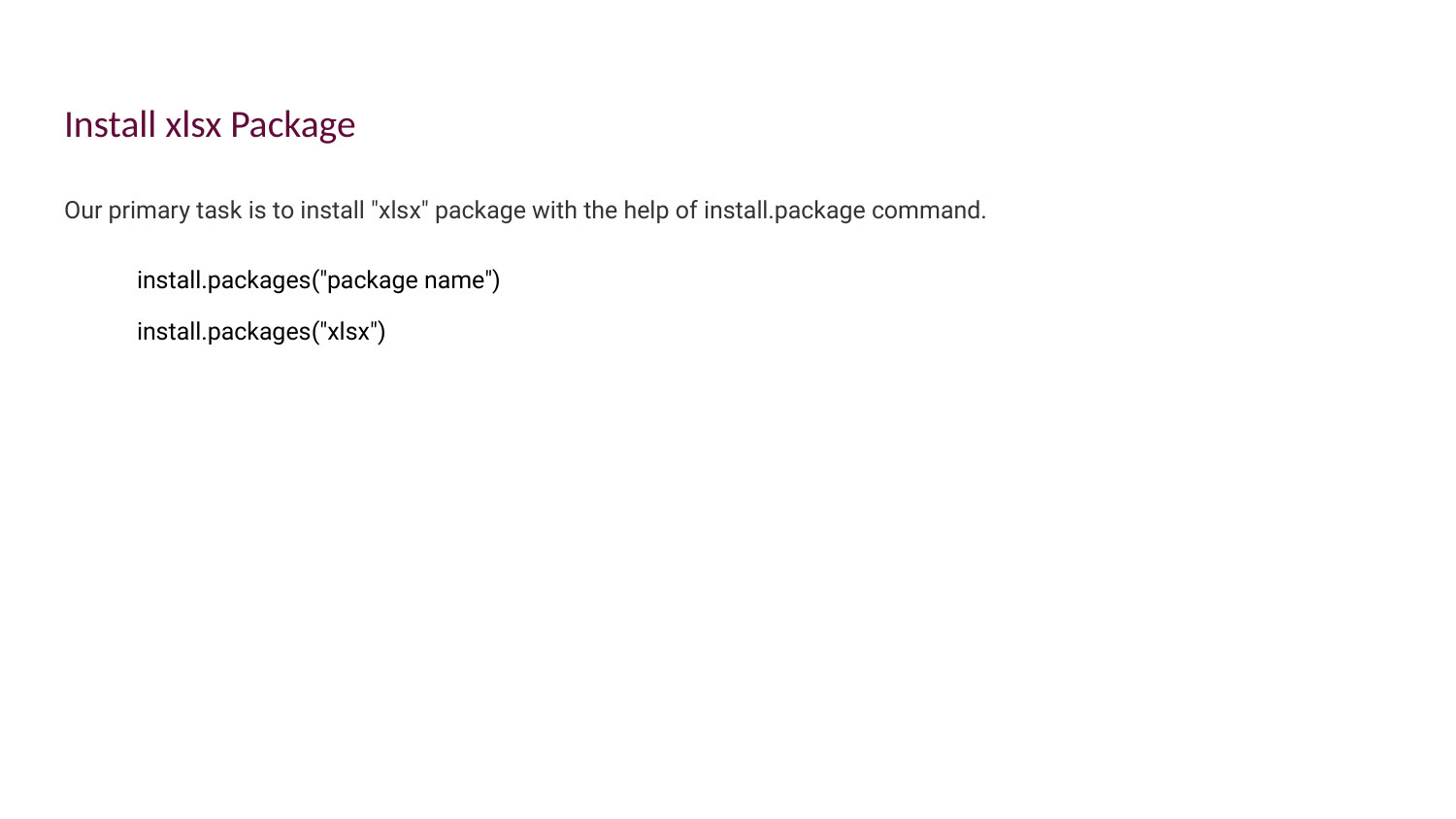

# Install xlsx Package

Our primary task is to install "xlsx" package with the help of install.package command.
install.packages("package name")
install.packages("xlsx")